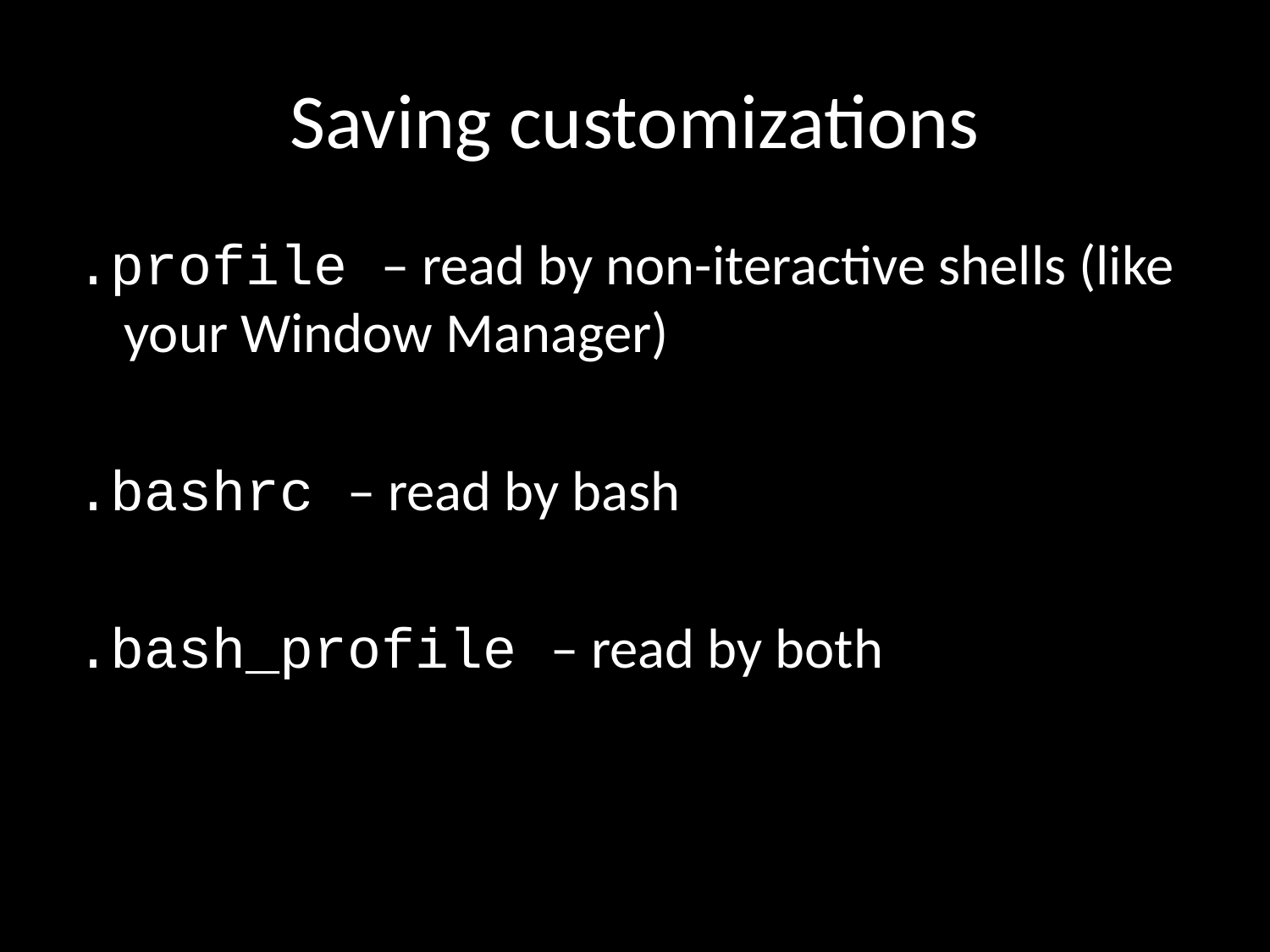

# Saving customizations
.profile – read by non-iteractive shells (like your Window Manager)

.bashrc – read by bash

.bash_profile – read by both